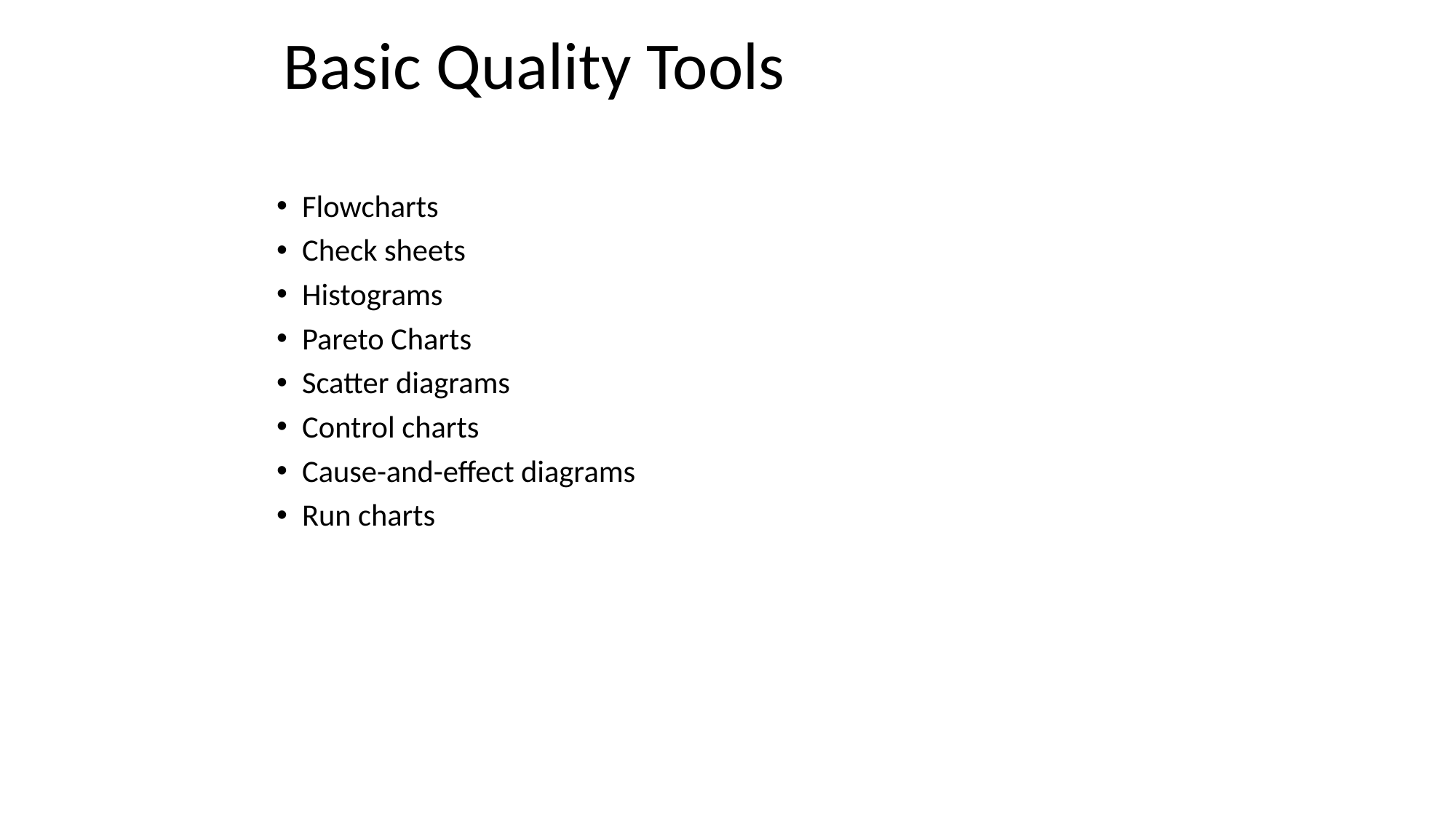

# Basic Quality Tools
Flowcharts
Check sheets
Histograms
Pareto Charts
Scatter diagrams
Control charts
Cause-and-effect diagrams
Run charts